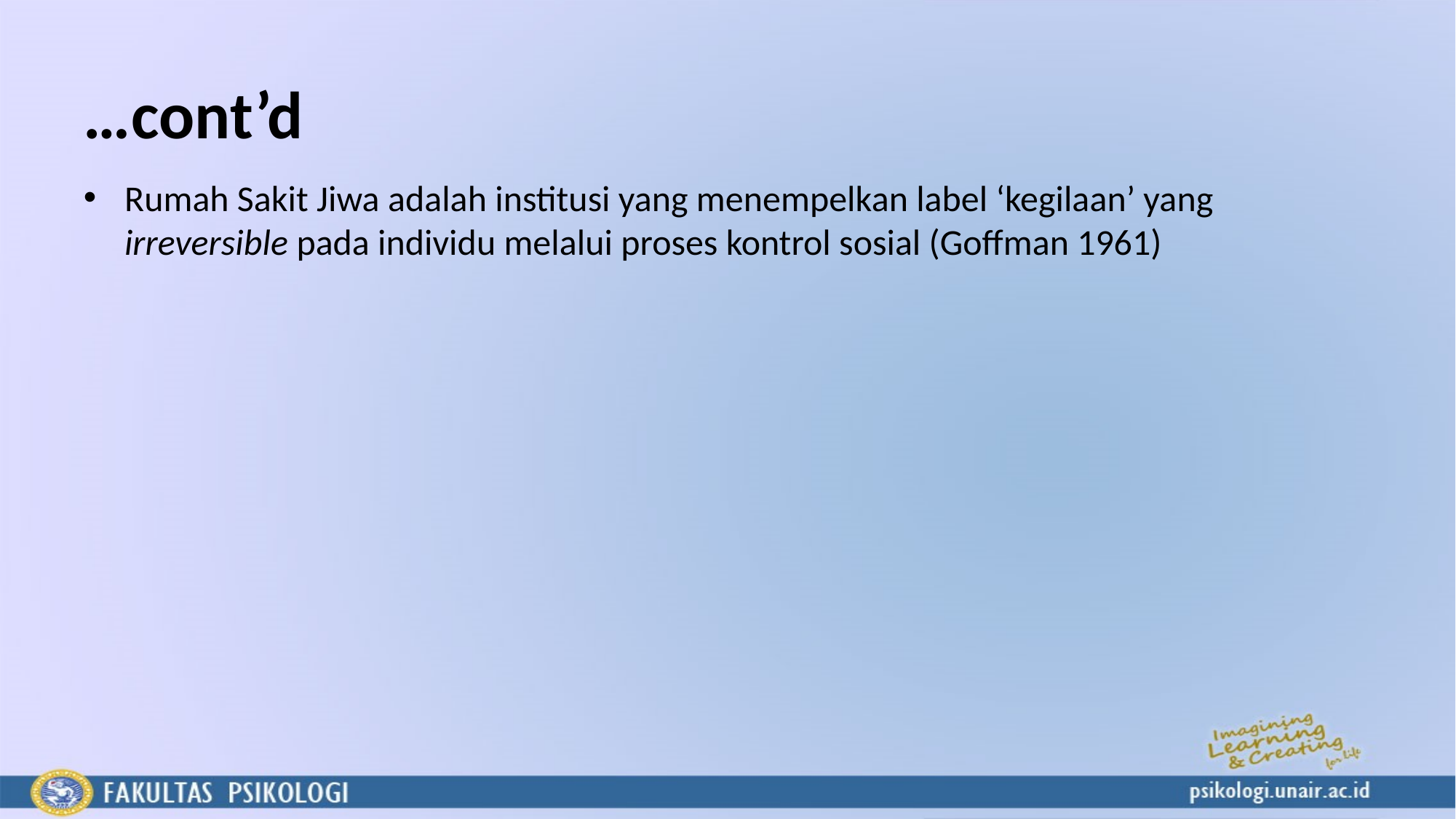

# …cont’d
Rumah Sakit Jiwa adalah institusi yang menempelkan label ‘kegilaan’ yang irreversible pada individu melalui proses kontrol sosial (Goffman 1961)